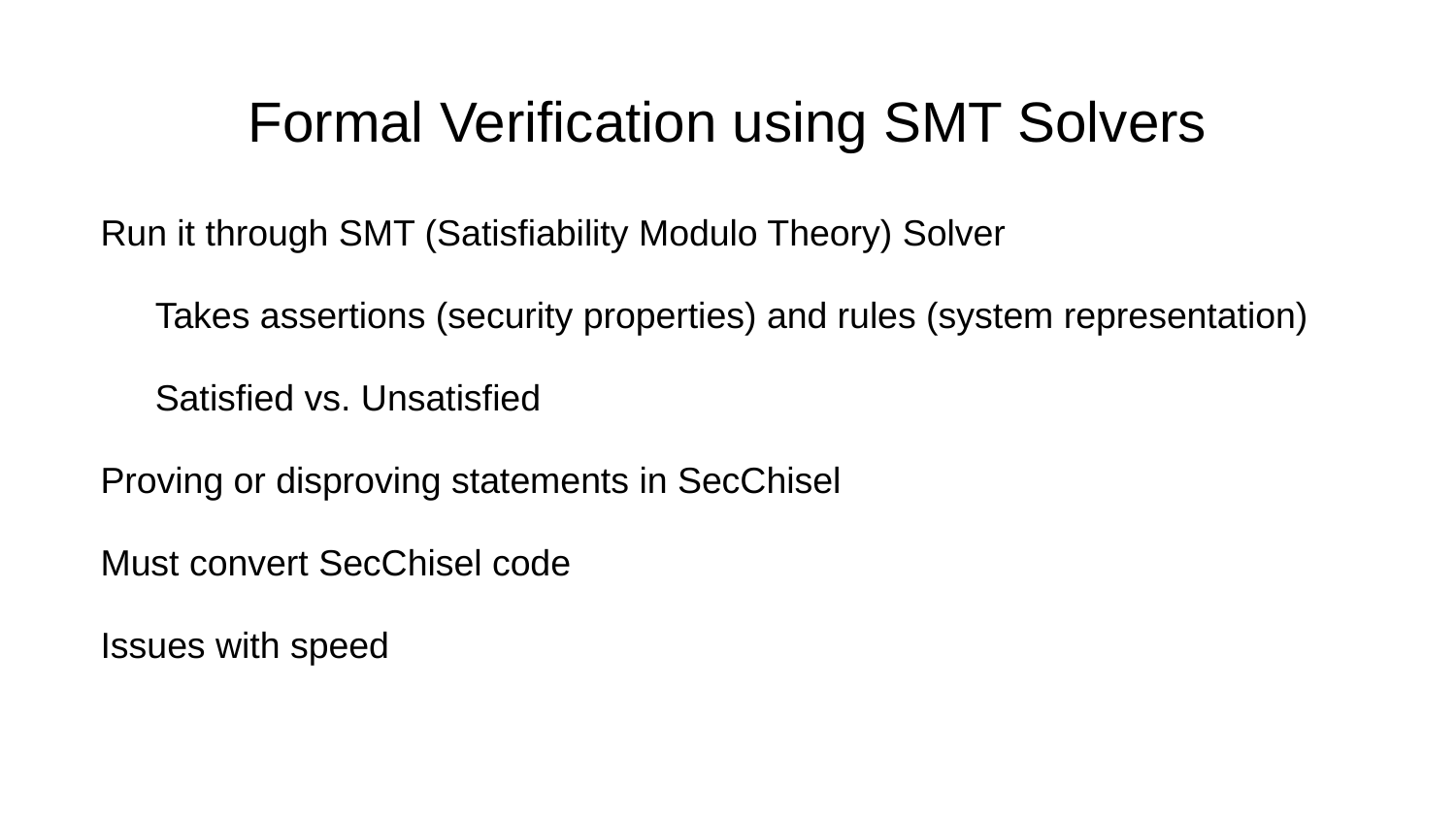

# Formal Verification using SMT Solvers
Run it through SMT (Satisfiability Modulo Theory) Solver
Takes assertions (security properties) and rules (system representation)
Satisfied vs. Unsatisfied
Proving or disproving statements in SecChisel
Must convert SecChisel code
Issues with speed